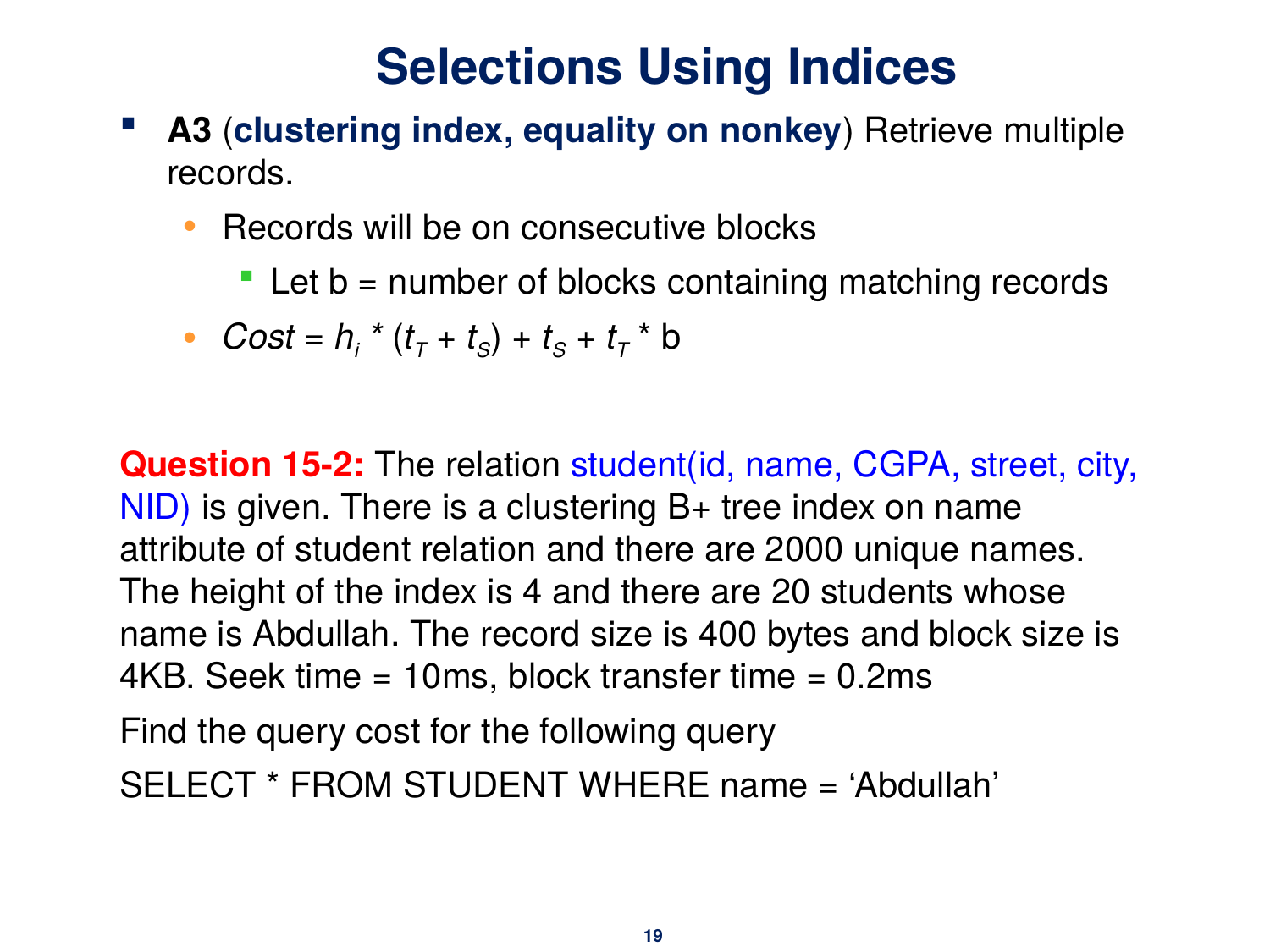

# Selections Using Indices
A3 (clustering index, equality on nonkey) Retrieve multiple records.
Records will be on consecutive blocks
Let b = number of blocks containing matching records
Cost = hi * (tT + tS) + tS + tT * b

Question 15-2: The relation student(id, name, CGPA, street, city, NID) is given. There is a clustering B+ tree index on name attribute of student relation and there are 2000 unique names. The height of the index is 4 and there are 20 students whose name is Abdullah. The record size is 400 bytes and block size is 4KB. Seek time = 10ms, block transfer time = 0.2ms
Find the query cost for the following query
SELECT * FROM STUDENT WHERE name = ‘Abdullah’